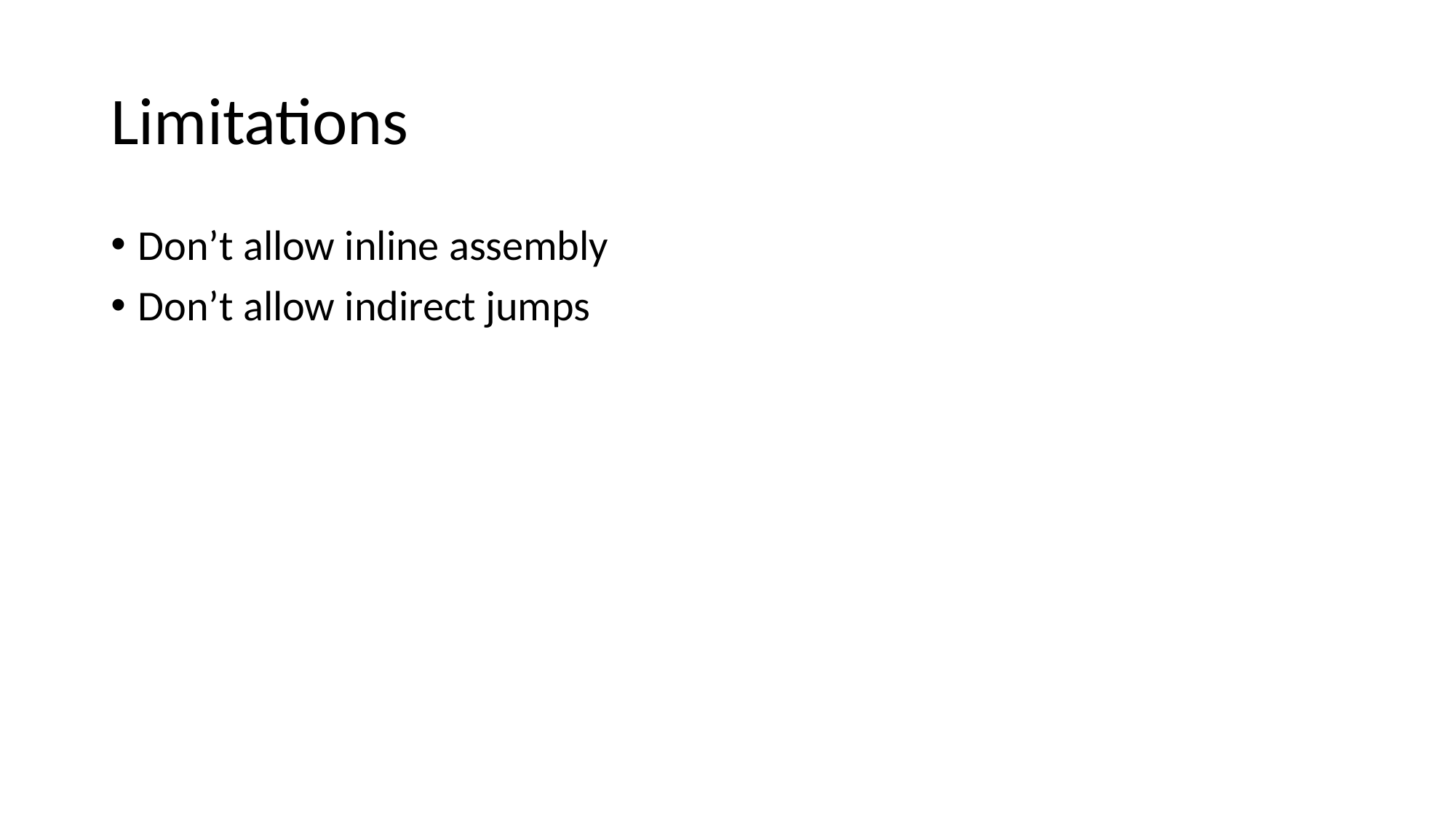

# Limitations
Don’t allow inline assembly
Don’t allow indirect jumps